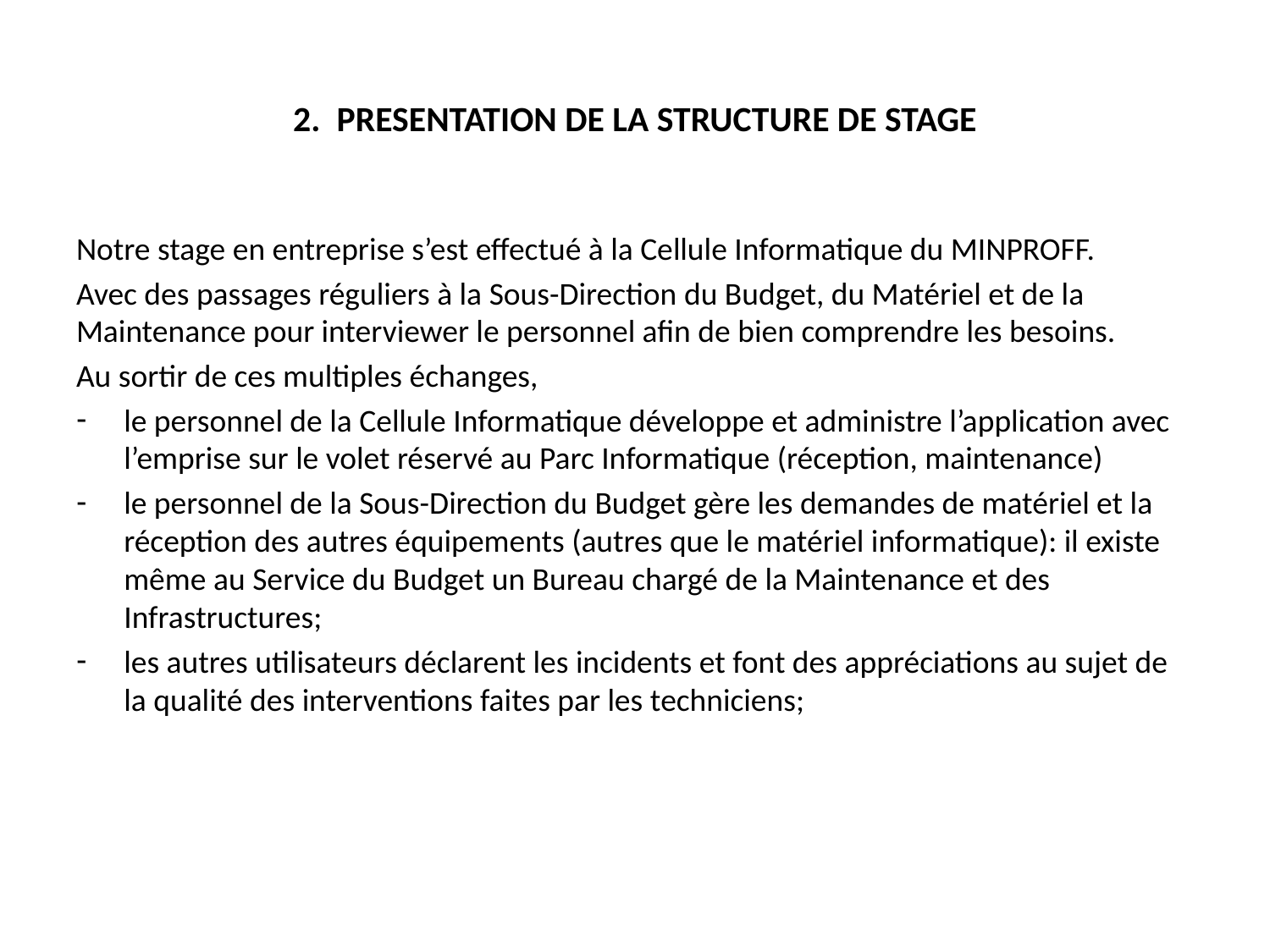

# 2.  PRESENTATION DE LA STRUCTURE DE STAGE
Notre stage en entreprise s’est effectué à la Cellule Informatique du MINPROFF.
Avec des passages réguliers à la Sous-Direction du Budget, du Matériel et de la Maintenance pour interviewer le personnel afin de bien comprendre les besoins.
Au sortir de ces multiples échanges,
le personnel de la Cellule Informatique développe et administre l’application avec l’emprise sur le volet réservé au Parc Informatique (réception, maintenance)
le personnel de la Sous-Direction du Budget gère les demandes de matériel et la réception des autres équipements (autres que le matériel informatique): il existe même au Service du Budget un Bureau chargé de la Maintenance et des Infrastructures;
les autres utilisateurs déclarent les incidents et font des appréciations au sujet de la qualité des interventions faites par les techniciens;